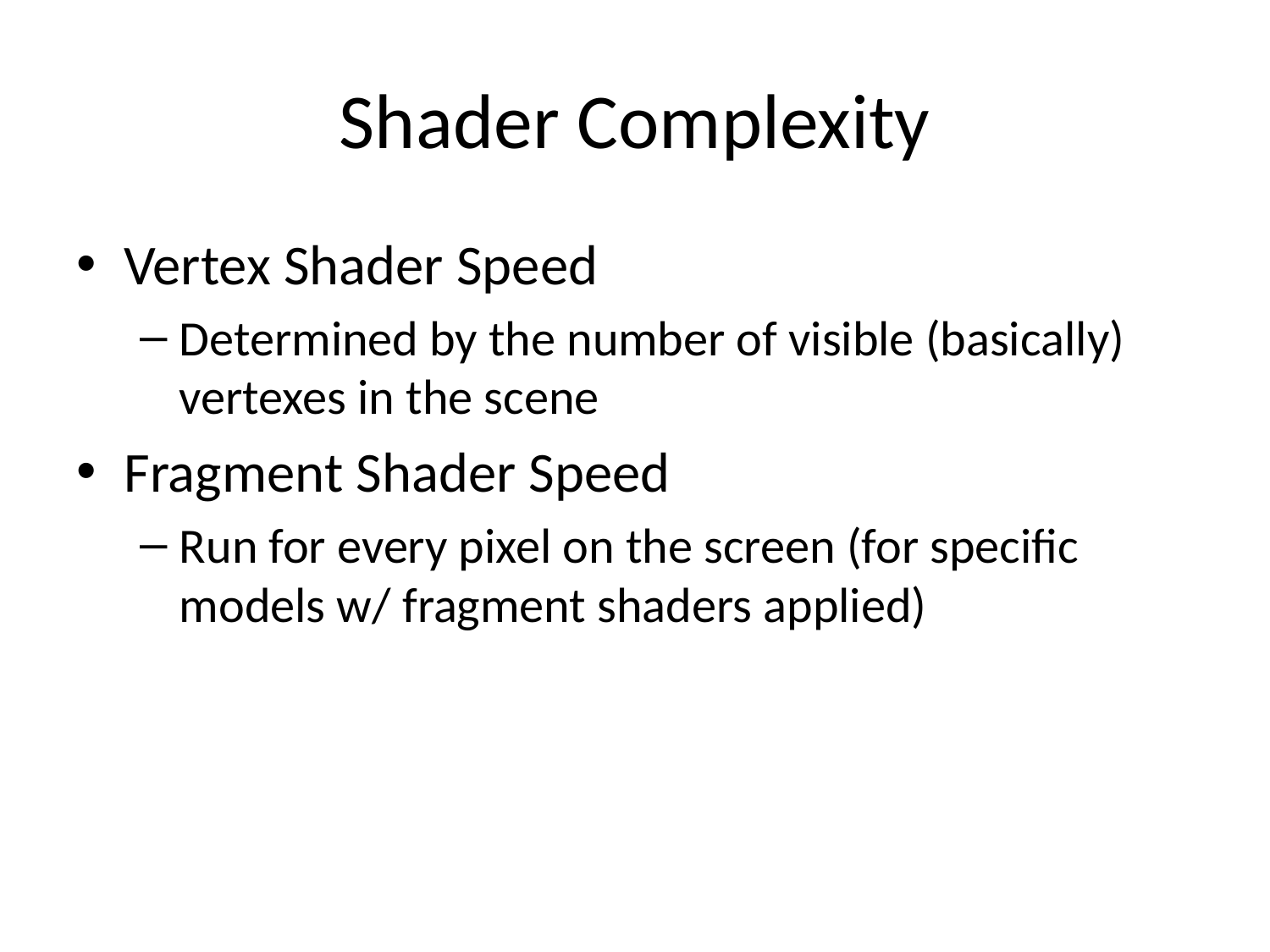

# Shader Complexity
Vertex Shader Speed
Determined by the number of visible (basically) vertexes in the scene
Fragment Shader Speed
Run for every pixel on the screen (for specific models w/ fragment shaders applied)